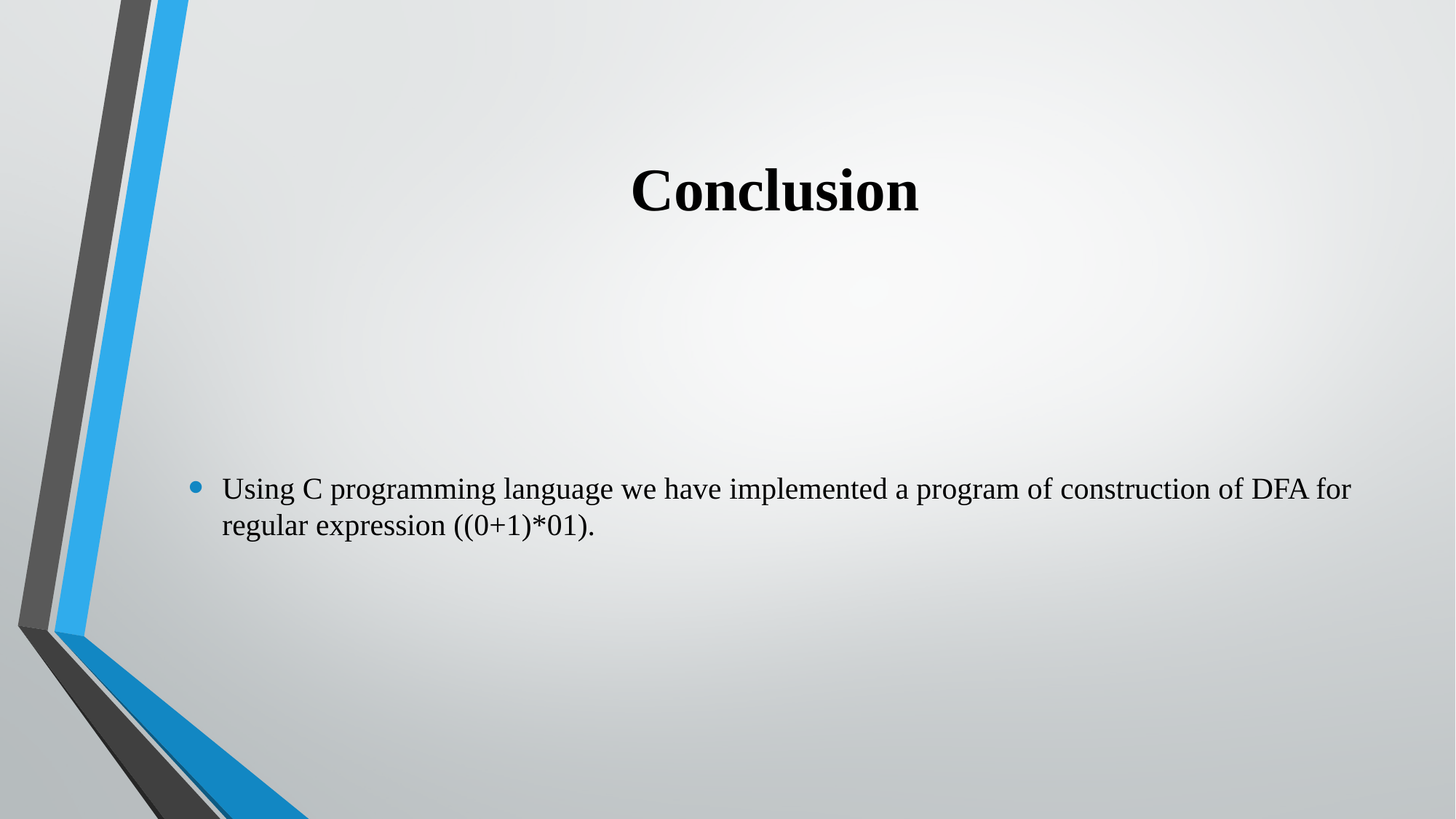

# Conclusion
Using C programming language we have implemented a program of construction of DFA for regular expression ((0+1)*01).